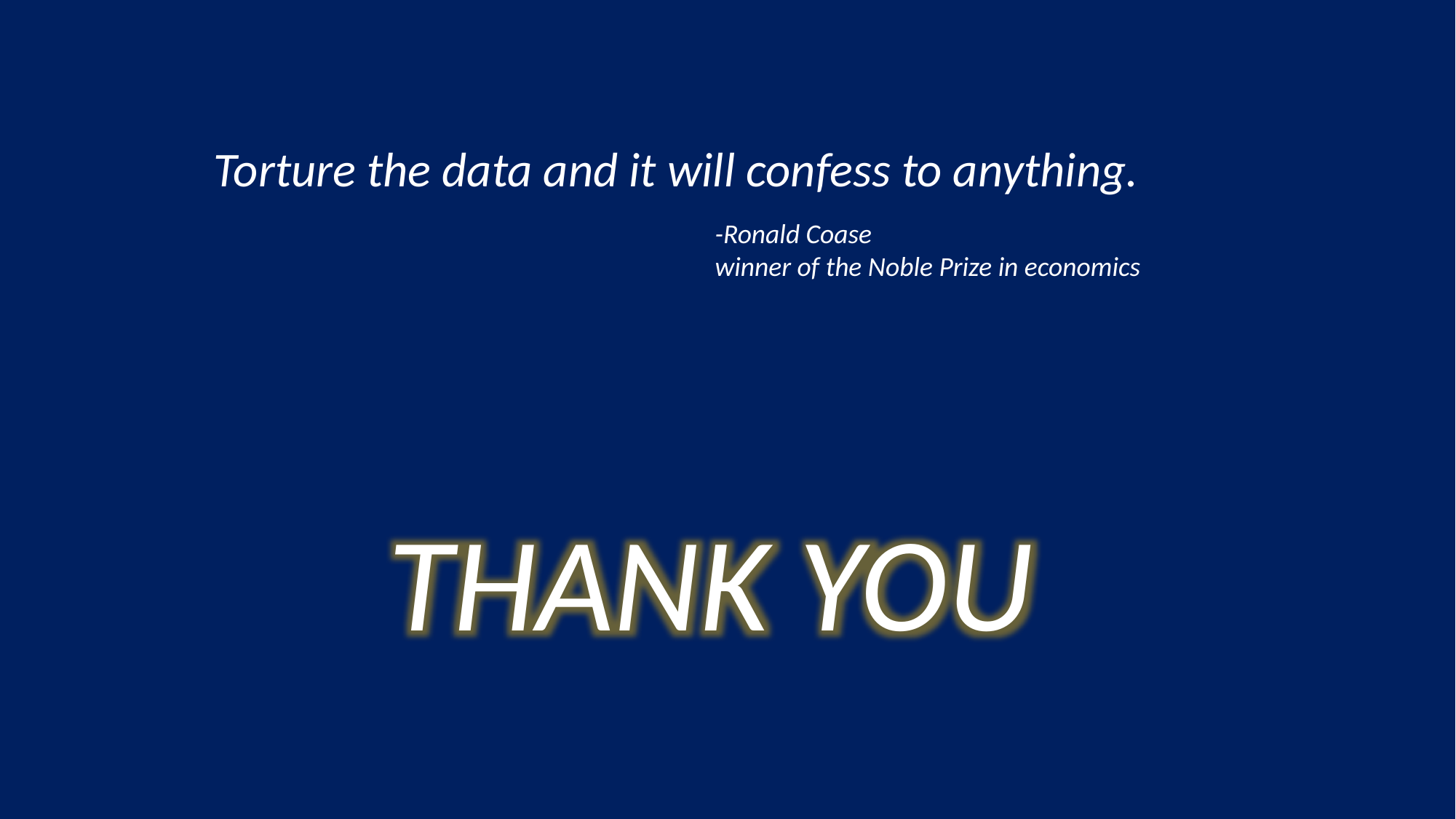

Torture the data and it will confess to anything.
-Ronald Coase
winner of the Noble Prize in economics
THANK YOU